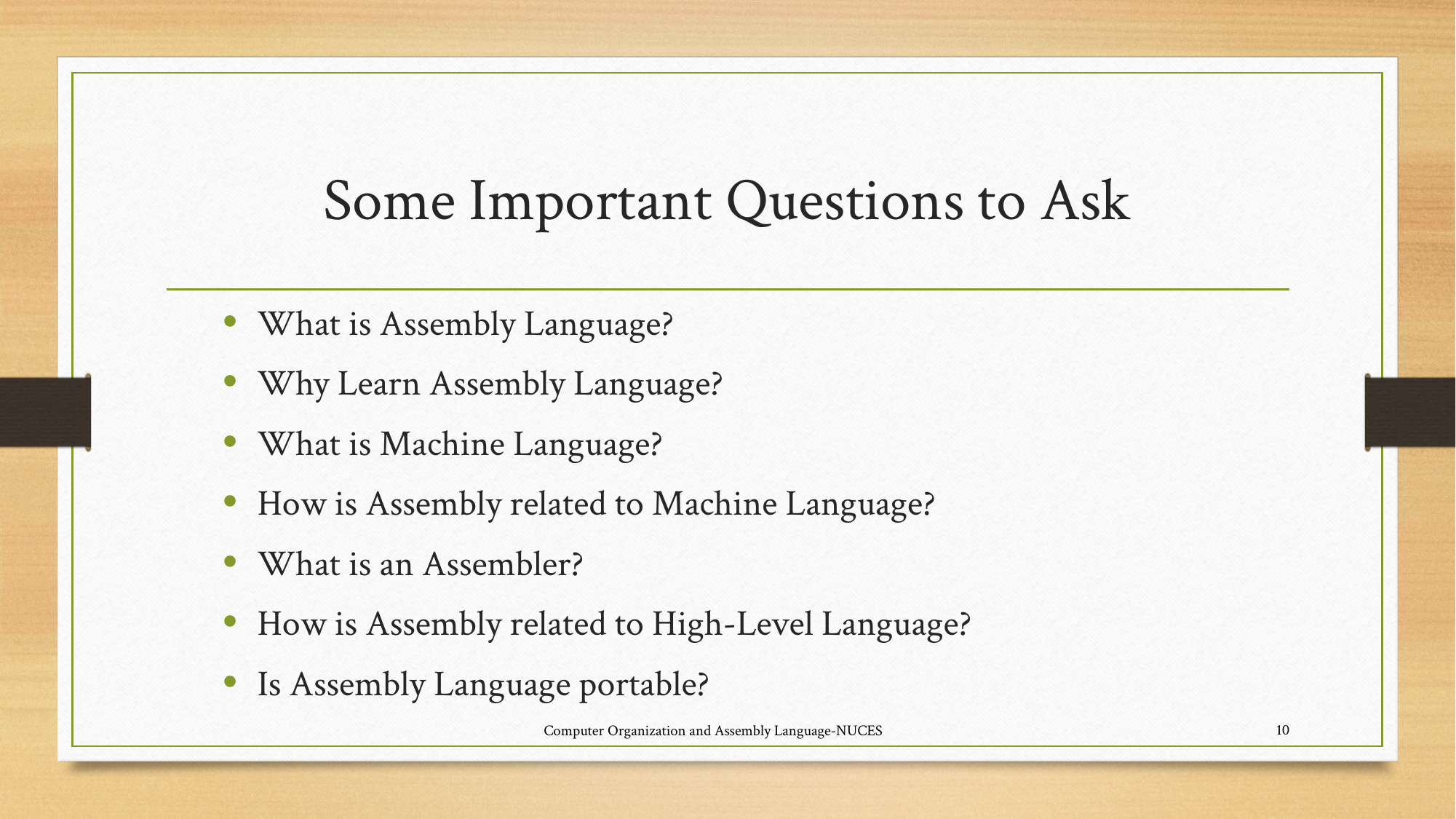

# Some Important Questions to Ask
What is Assembly Language?
Why Learn Assembly Language?
What is Machine Language?
How is Assembly related to Machine Language?
What is an Assembler?
How is Assembly related to High-Level Language?
Is Assembly Language portable?

Computer Organization and Assembly Language-NUCES
10